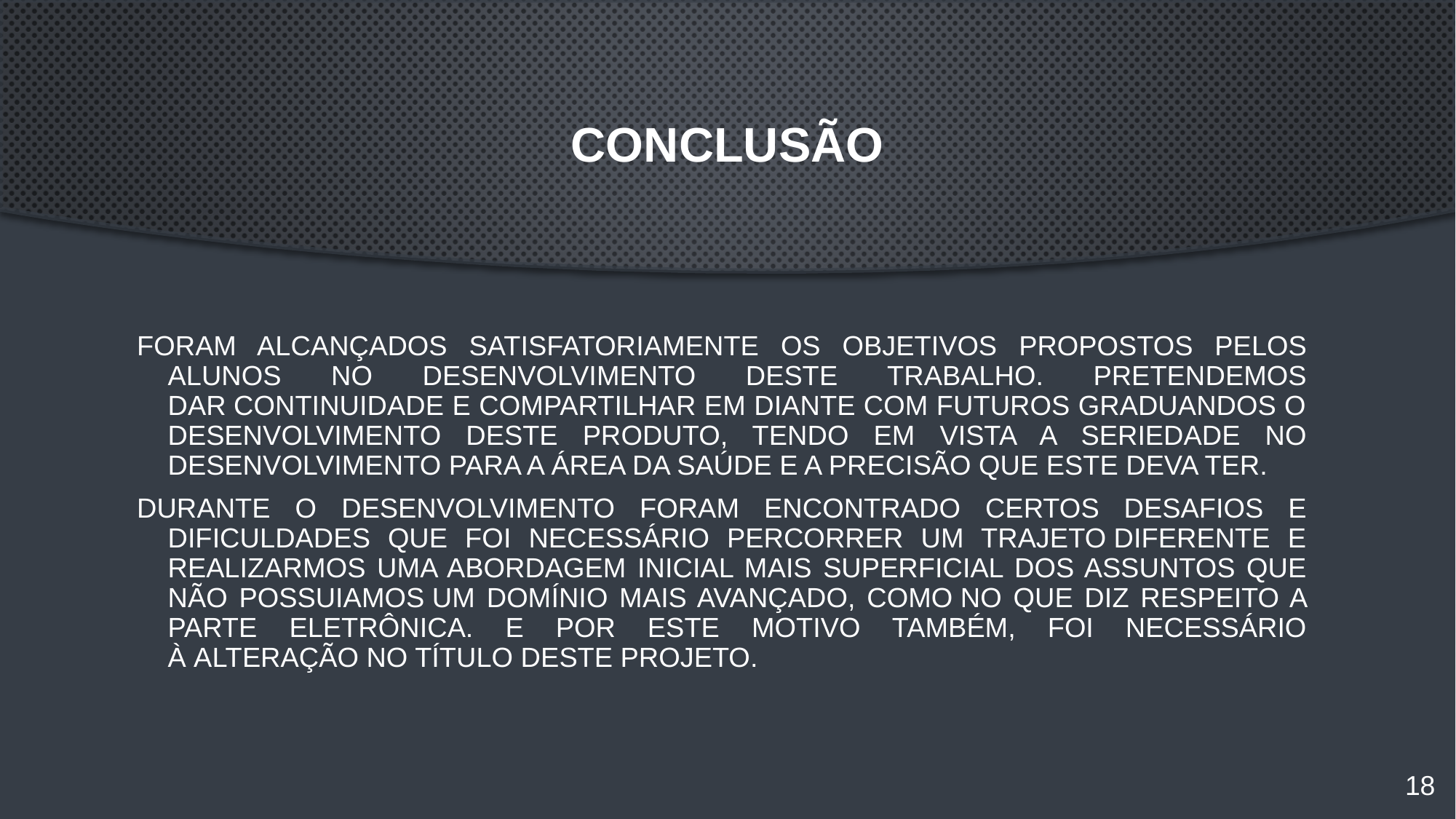

# CONCLUSÃO
Foram alcançados satisfatoriamente os objetivos propostos pelos alunos no desenvolvimento deste trabalho. Pretendemos dar continuidade e compartilhar em diante com futuros graduandos o desenvolvimento deste produto, tendo em vista a seriedade no desenvolvimento para a área da saúde e a precisão que este deva ter.
Durante o desenvolvimento foram encontrado certos desafios e dificuldades que foi necessário percorrer um trajeto diferente e realizarmos uma abordagem inicial mais superficial dos assuntos que não possuiamos um domínio mais avançado, como no que diz respeito a parte eletrônica. E por este motivo também, foi necessário à alteração no título deste projeto.
18